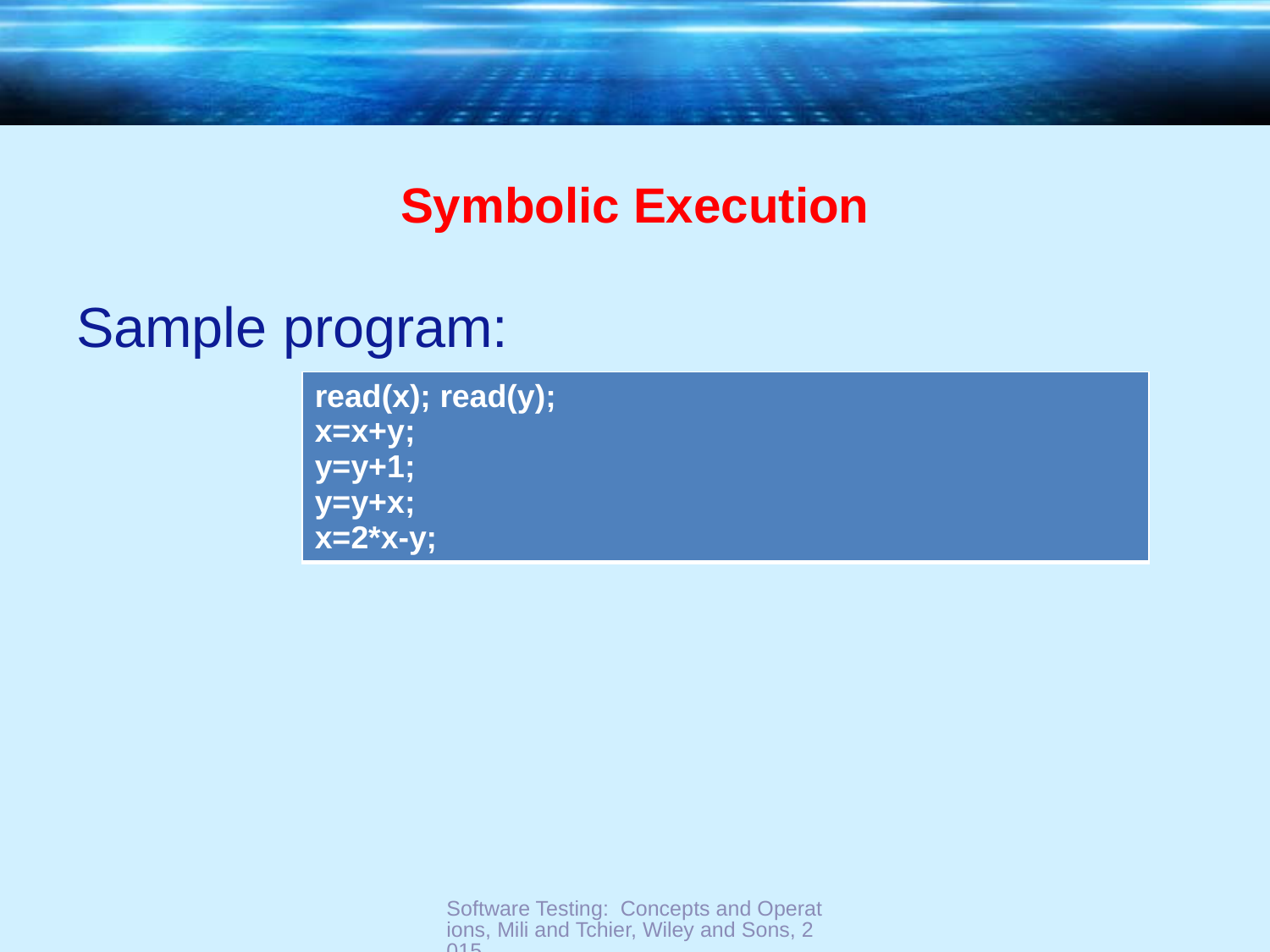

# Symbolic Execution
Sample program:

| read(x); read(y); x=x+y; y=y+1; y=y+x; x=2\*x-y; |
| --- |
Software Testing:  Concepts and Operations, Mili and Tchier, Wiley and Sons, 2015